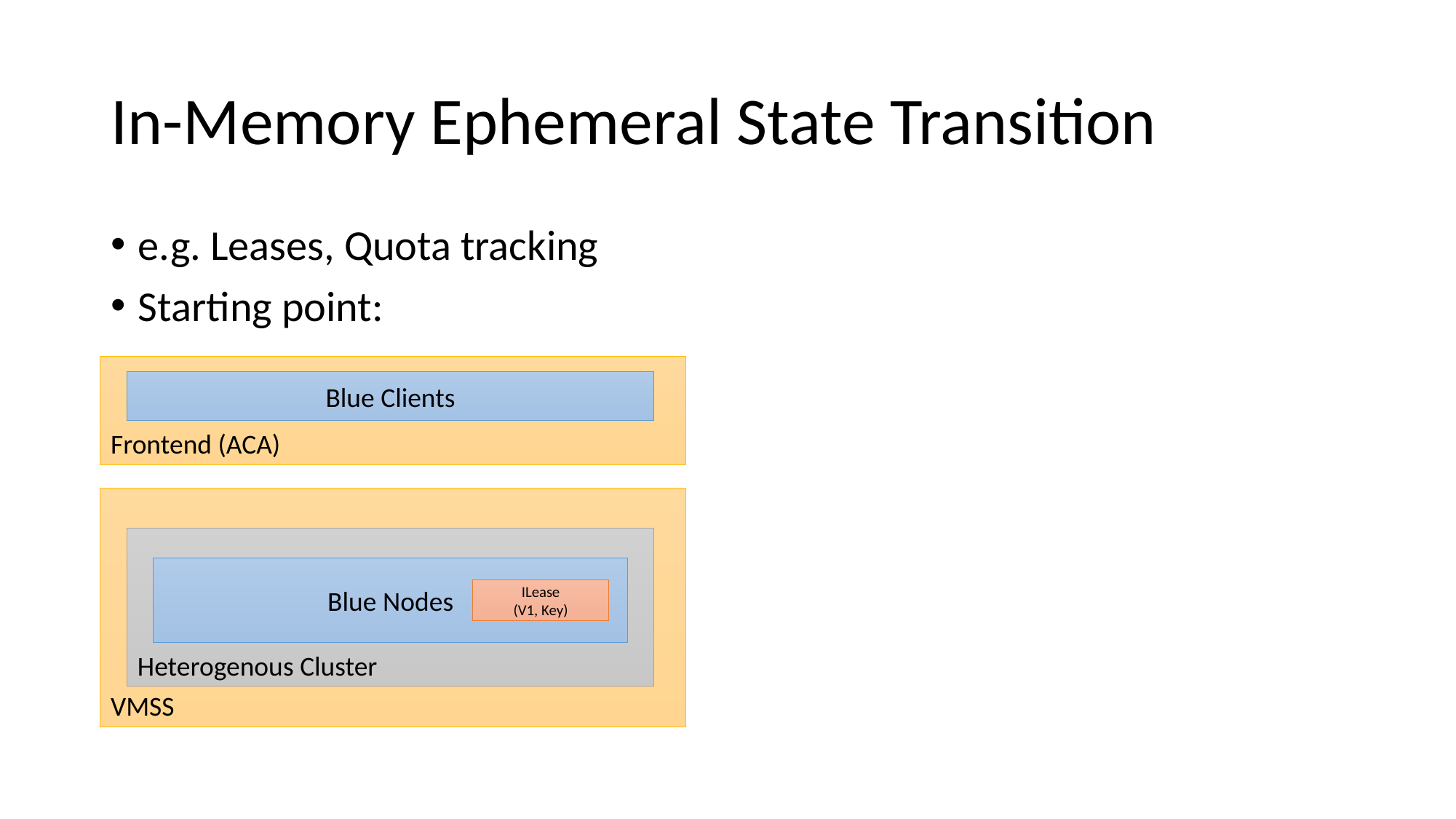

# In-Memory Ephemeral State Transition
e.g. Leases, Quota tracking
Starting point:
Frontend (ACA)
Blue Clients
VMSS
Heterogenous Cluster
Blue Nodes
ILease
(V1, Key)